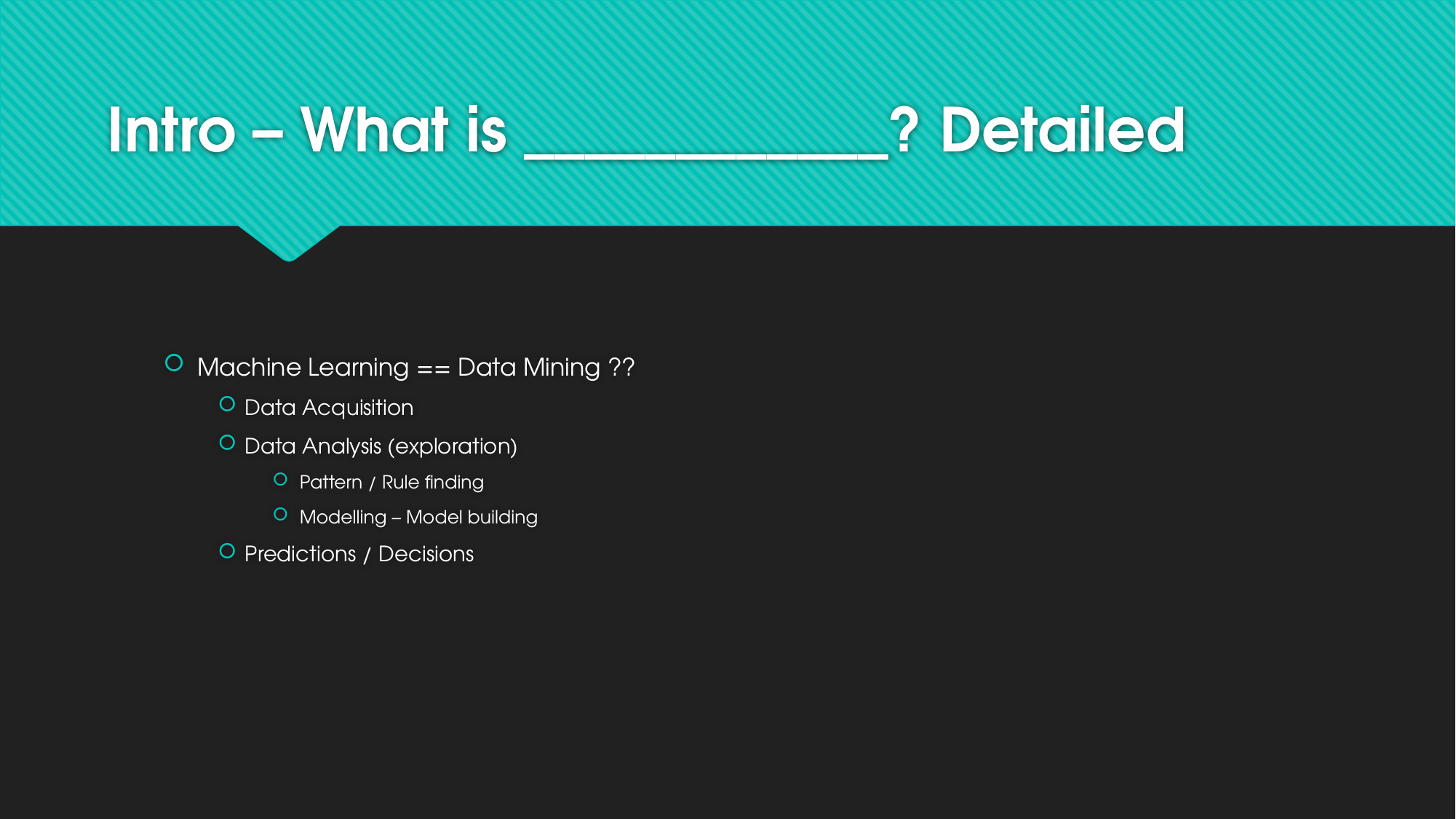

# Intro – What is ____________? Detailed
Machine Learning == Data Mining ??
Data Acquisition
Data Analysis (exploration)
Pattern / Rule finding
Modelling – Model building
Predictions / Decisions